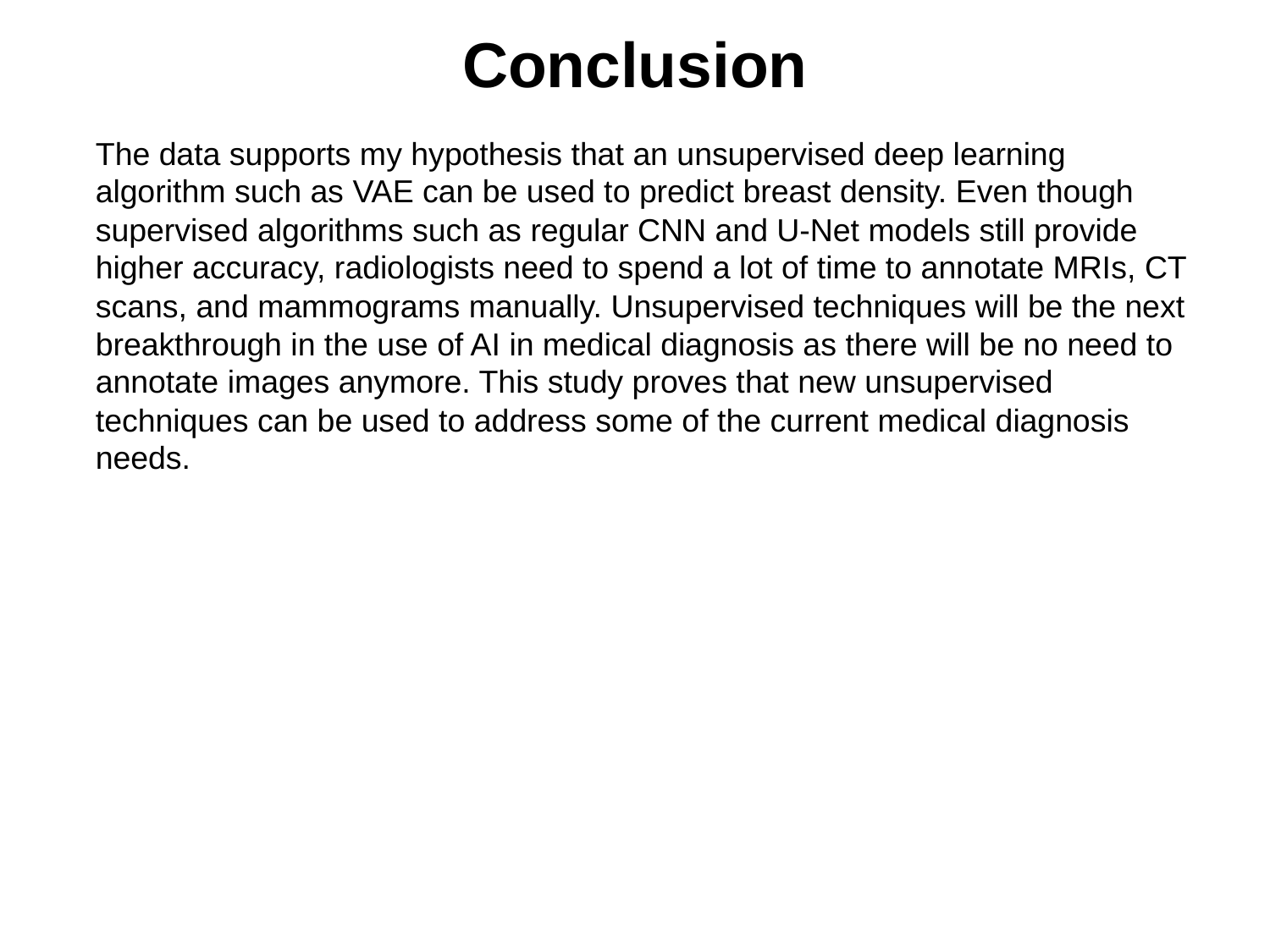

# Conclusion
The data supports my hypothesis that an unsupervised deep learning algorithm such as VAE can be used to predict breast density. Even though supervised algorithms such as regular CNN and U-Net models still provide higher accuracy, radiologists need to spend a lot of time to annotate MRIs, CT scans, and mammograms manually. Unsupervised techniques will be the next breakthrough in the use of AI in medical diagnosis as there will be no need to annotate images anymore. This study proves that new unsupervised techniques can be used to address some of the current medical diagnosis needs.